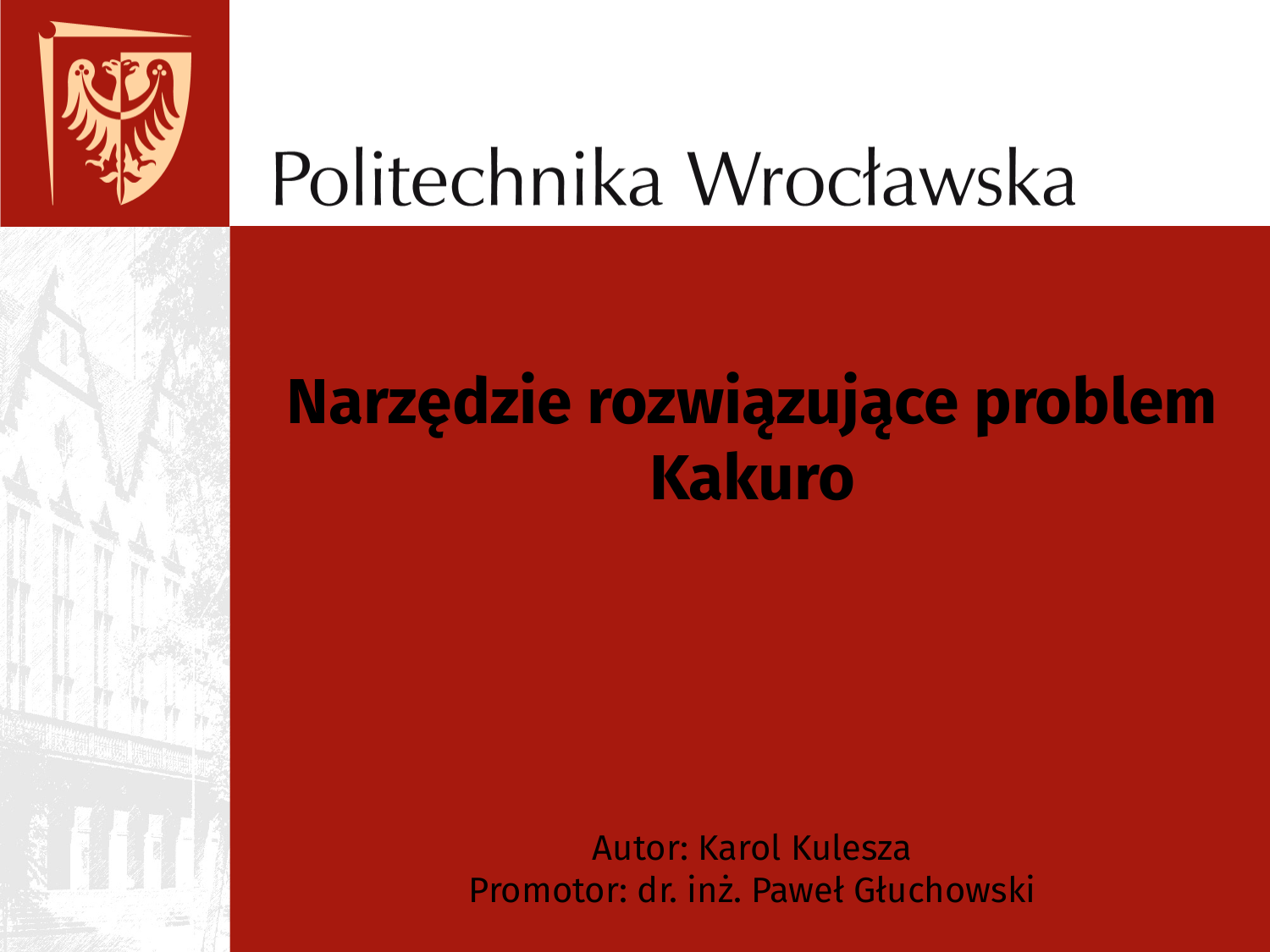

Narzędzie rozwiązujące problem Kakuro

Autor: Karol Kulesza
Promotor: dr. inż. Paweł Głuchowski